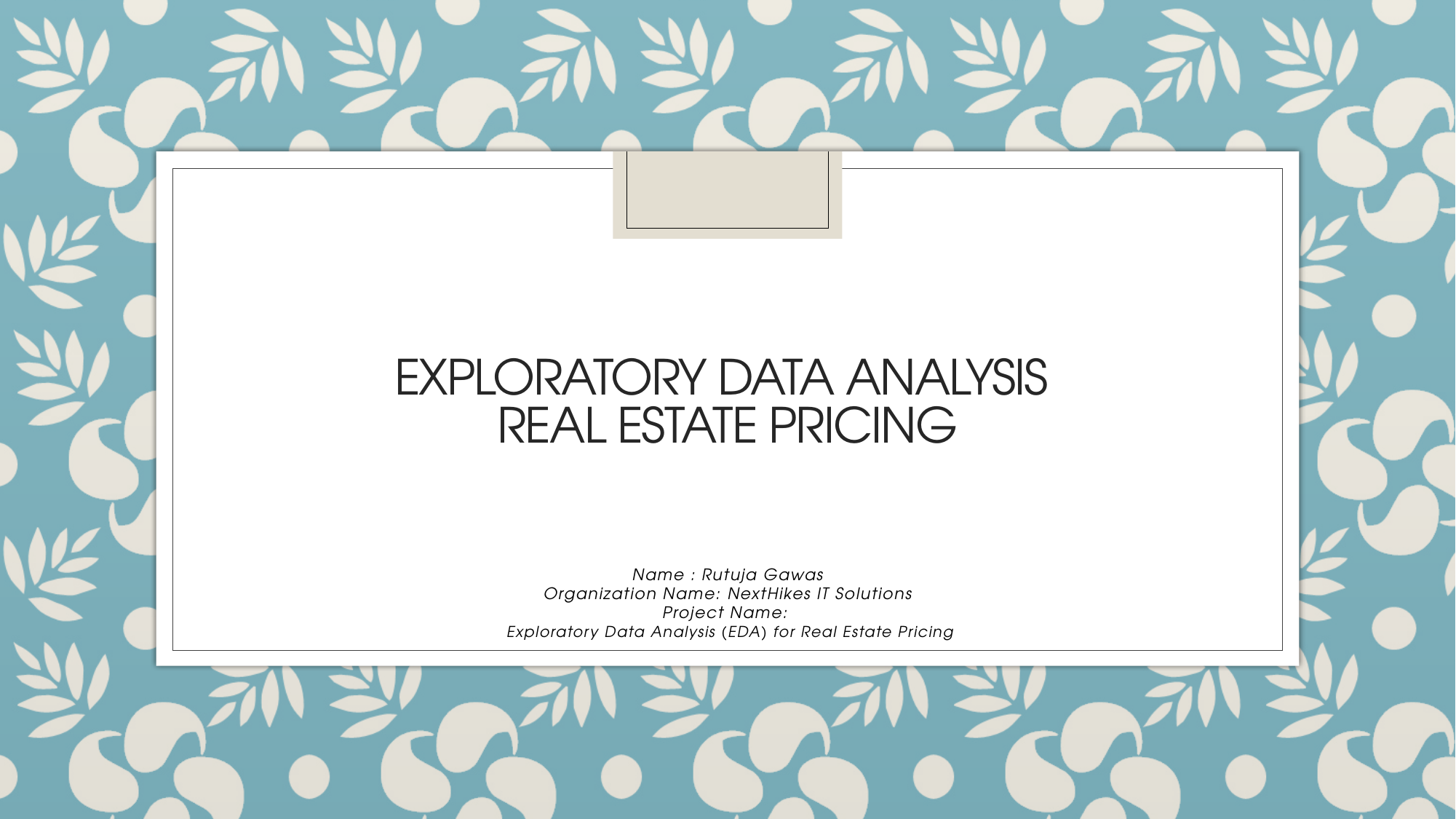

# Exploratory data analysis real estate pricing
Name : Rutuja Gawas
Organization Name: NextHikes IT Solutions
Project Name:
 Exploratory Data Analysis (EDA) for Real Estate Pricing